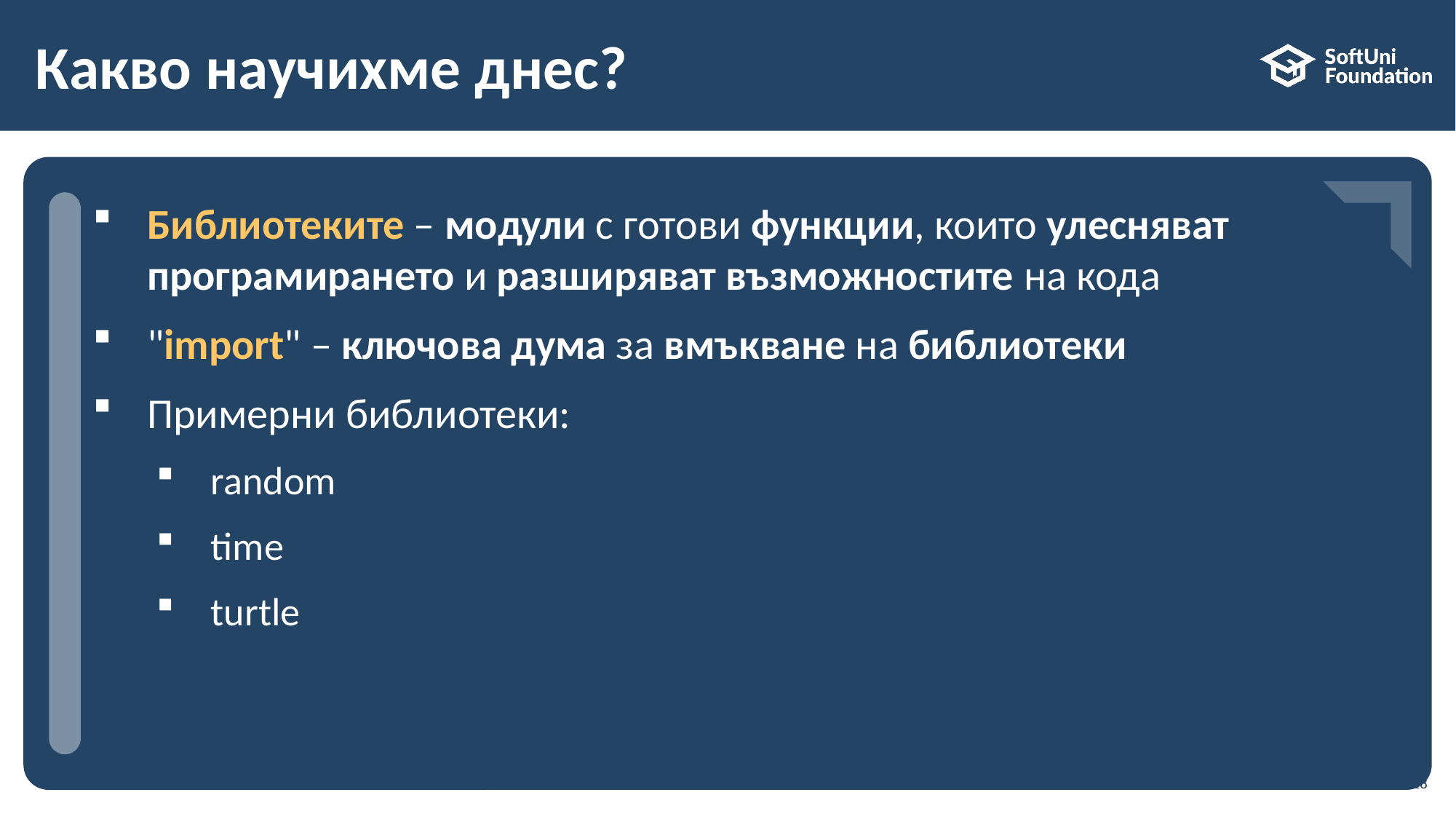

# Какво научихме днес?

…
…
…

Библиотеките – модули с готови функции, които улесняват програмирането и разширяват възможностите на кода
"import" – ключова дума за вмъкване на библиотеки
Примерни библиотеки:
random
time
turtle

18